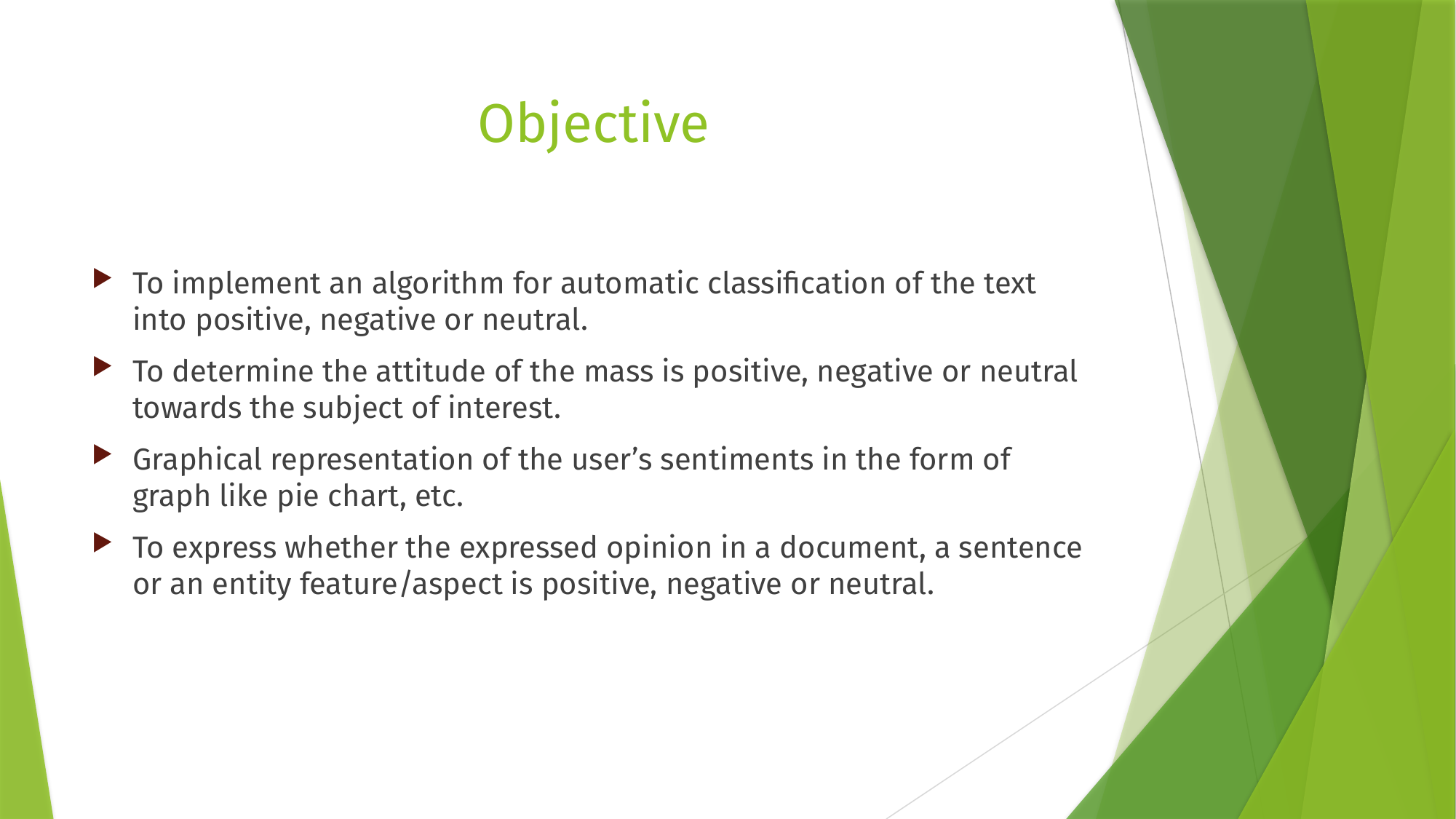

# Objective
To implement an algorithm for automatic classification of the text into positive, negative or neutral.
To determine the attitude of the mass is positive, negative or neutral towards the subject of interest.
Graphical representation of the user’s sentiments in the form of graph like pie chart, etc.
To express whether the expressed opinion in a document, a sentence or an entity feature/aspect is positive, negative or neutral.